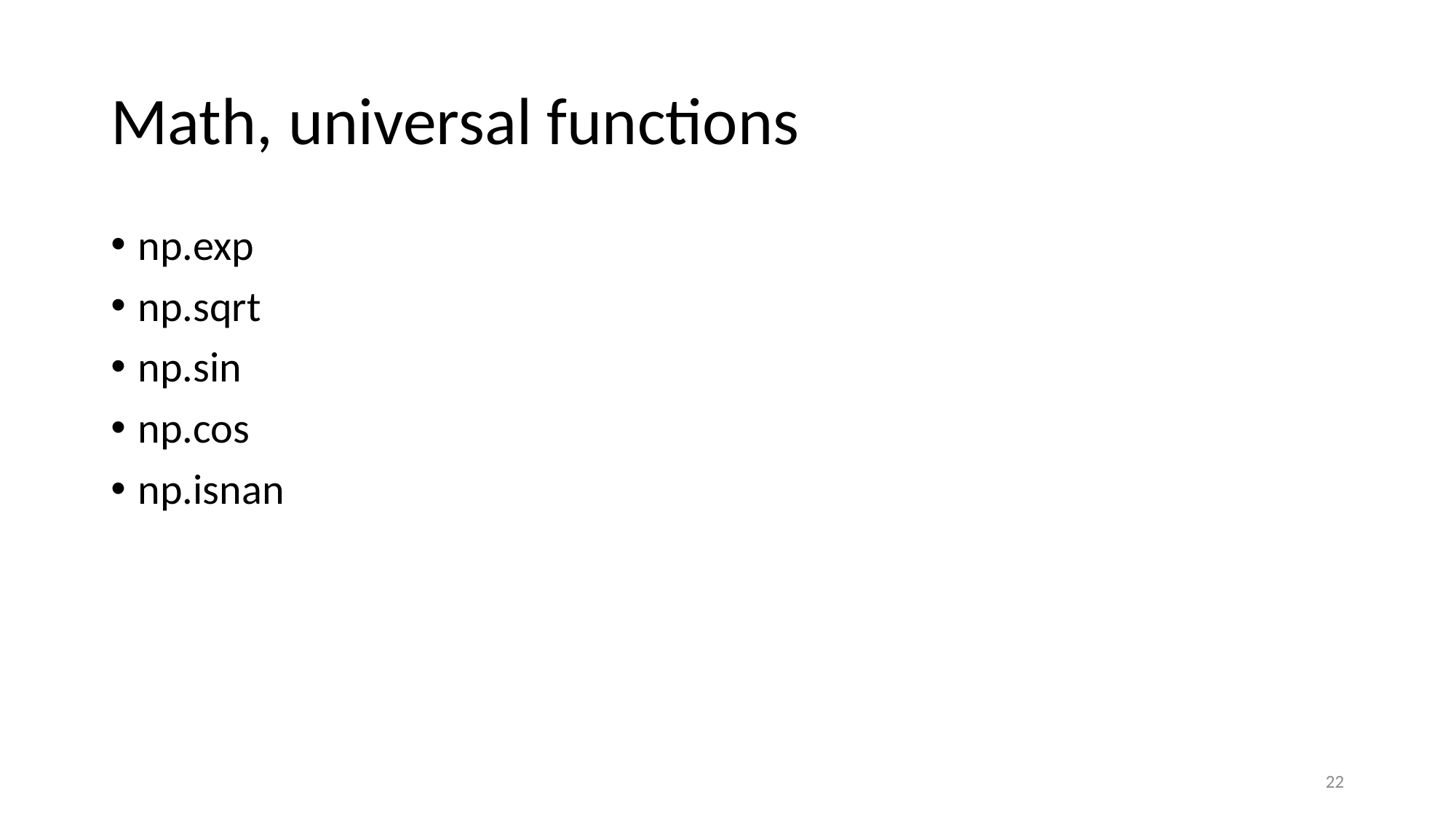

# Math, universal functions
np.exp
np.sqrt
np.sin
np.cos
np.isnan

22